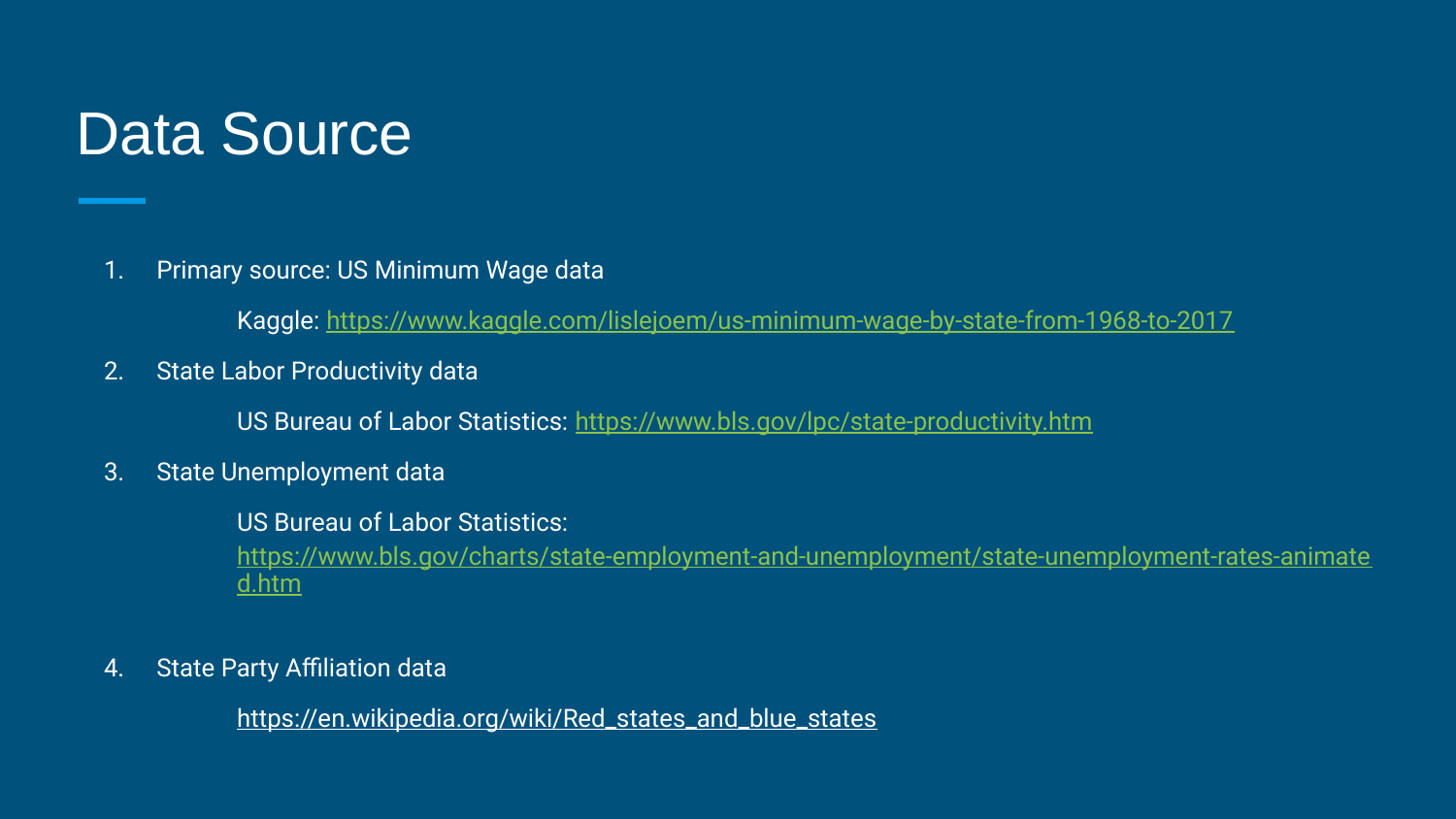

# Data Source
Primary source: US Minimum Wage data
Kaggle: https://www.kaggle.com/lislejoem/us-minimum-wage-by-state-from-1968-to-2017
State Labor Productivity data
US Bureau of Labor Statistics: https://www.bls.gov/lpc/state-productivity.htm
State Unemployment data
US Bureau of Labor Statistics: https://www.bls.gov/charts/state-employment-and-unemployment/state-unemployment-rates-animated.htm
State Party Affiliation data
https://en.wikipedia.org/wiki/Red_states_and_blue_states